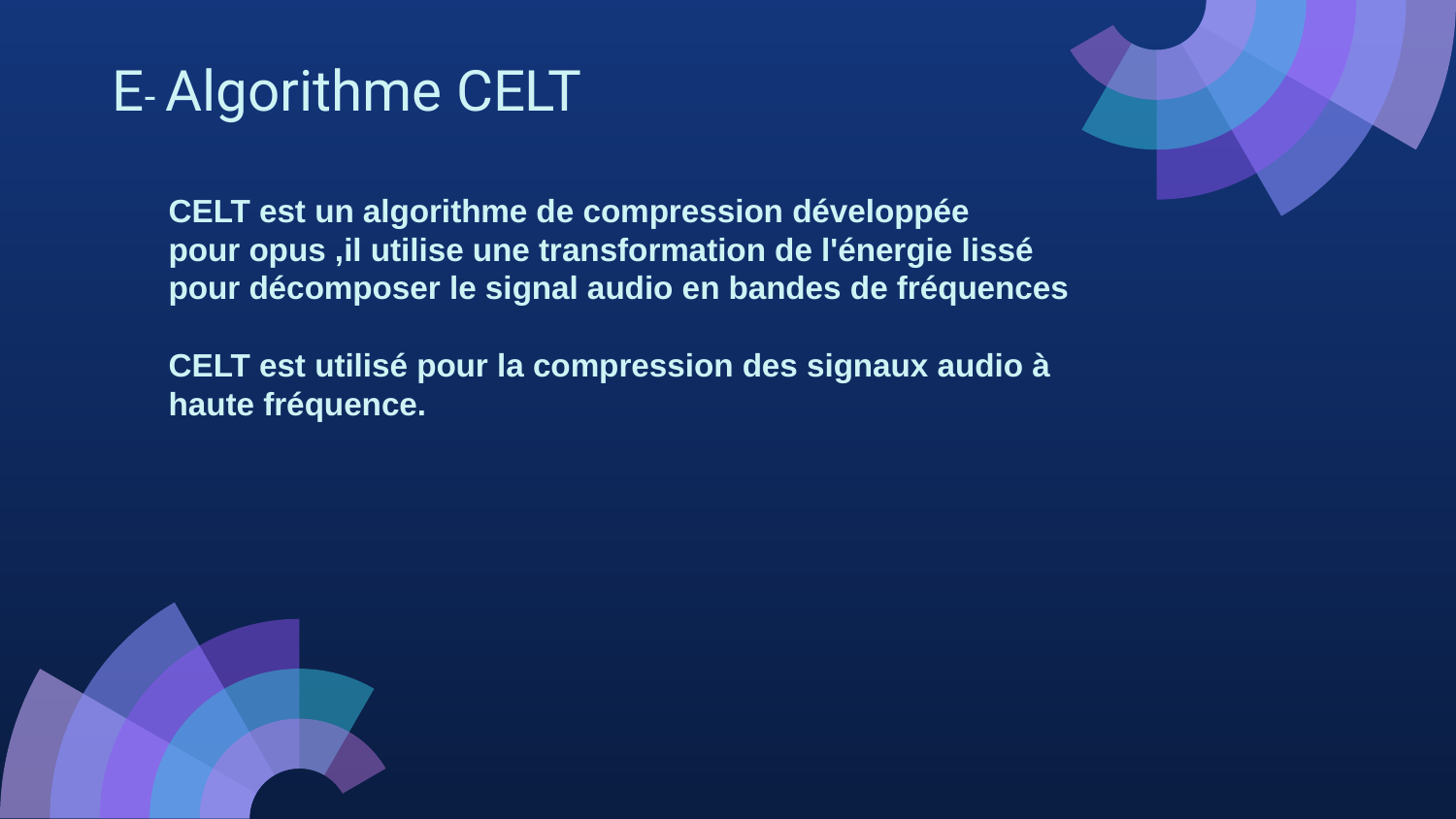

E- Algorithme CELT
CELT est un algorithme de compression développée pour opus ,il utilise une transformation de l'énergie lissé pour décomposer le signal audio en bandes de fréquences

CELT est utilisé pour la compression des signaux audio à haute fréquence.

#